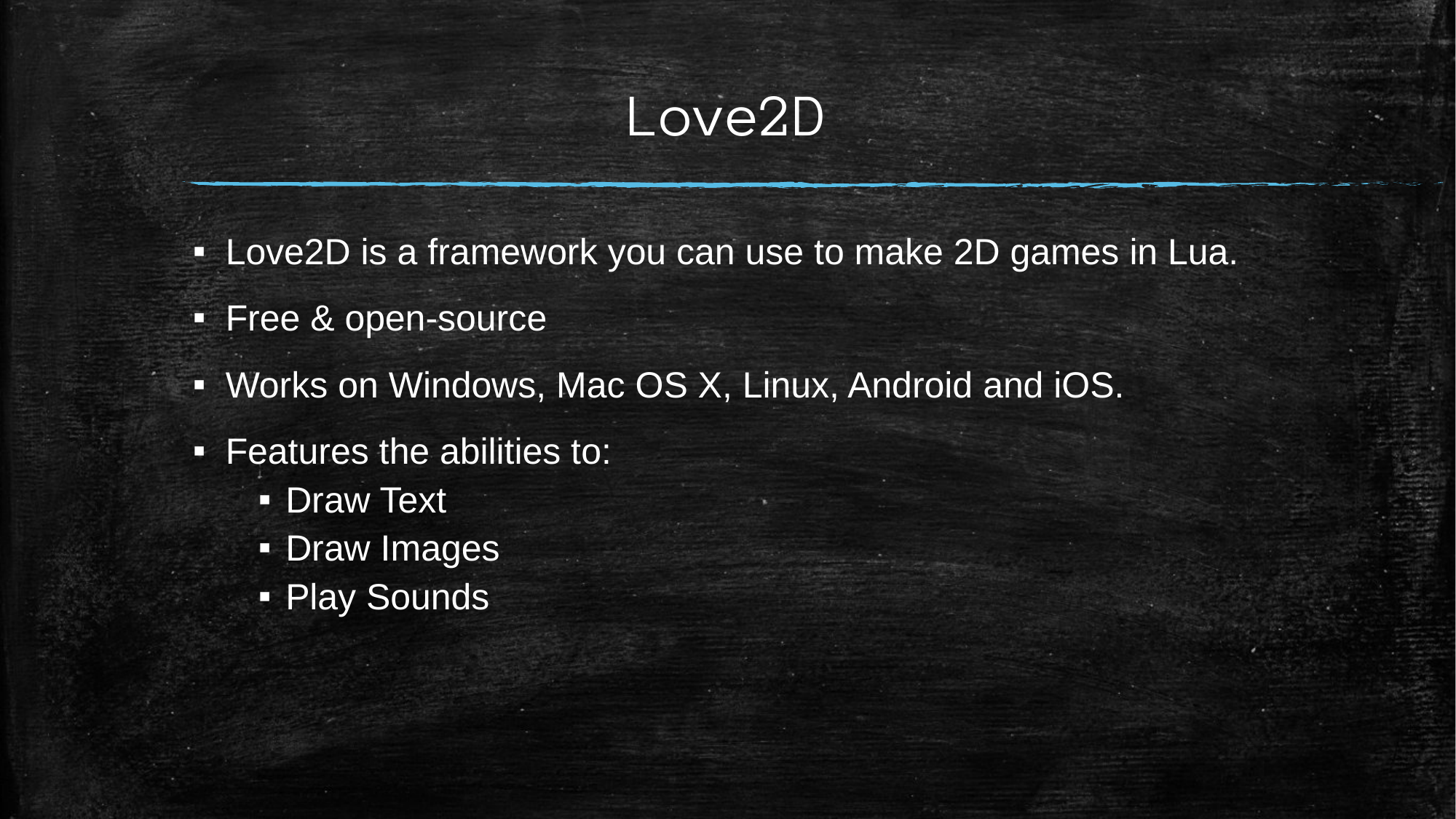

# Love2D
Love2D is a framework you can use to make 2D games in Lua.
Free & open-source
Works on Windows, Mac OS X, Linux, Android and iOS.
Features the abilities to:
Draw Text
Draw Images
Play Sounds